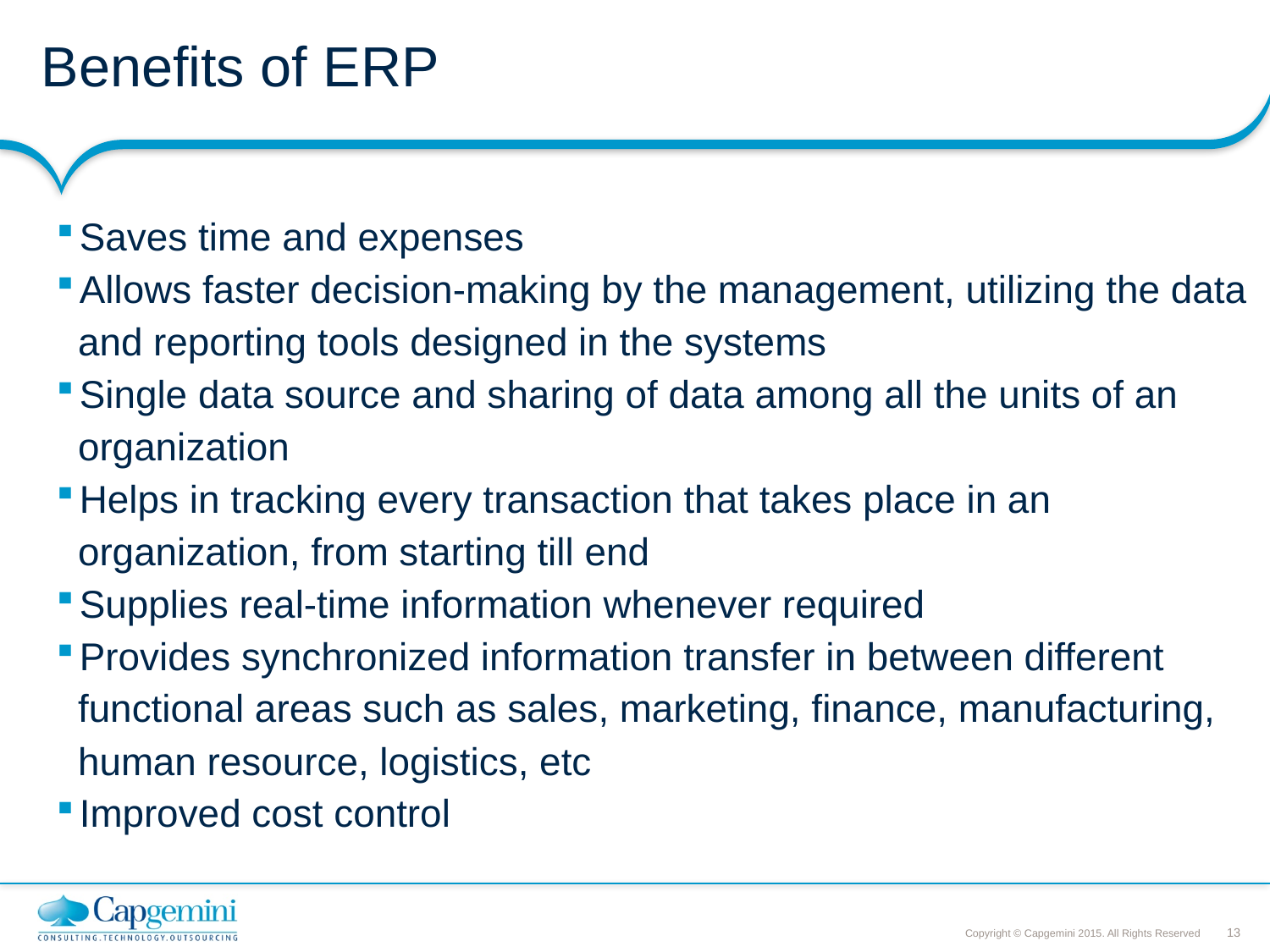

# Benefits of ERP
Saves time and expenses
Allows faster decision-making by the management, utilizing the data
  and reporting tools designed in the systems
Single data source and sharing of data among all the units of an
  organization
Helps in tracking every transaction that takes place in an
  organization, from starting till end
Supplies real-time information whenever required
Provides synchronized information transfer in between different
  functional areas such as sales, marketing, finance, manufacturing,
  human resource, logistics, etc
Improved cost control